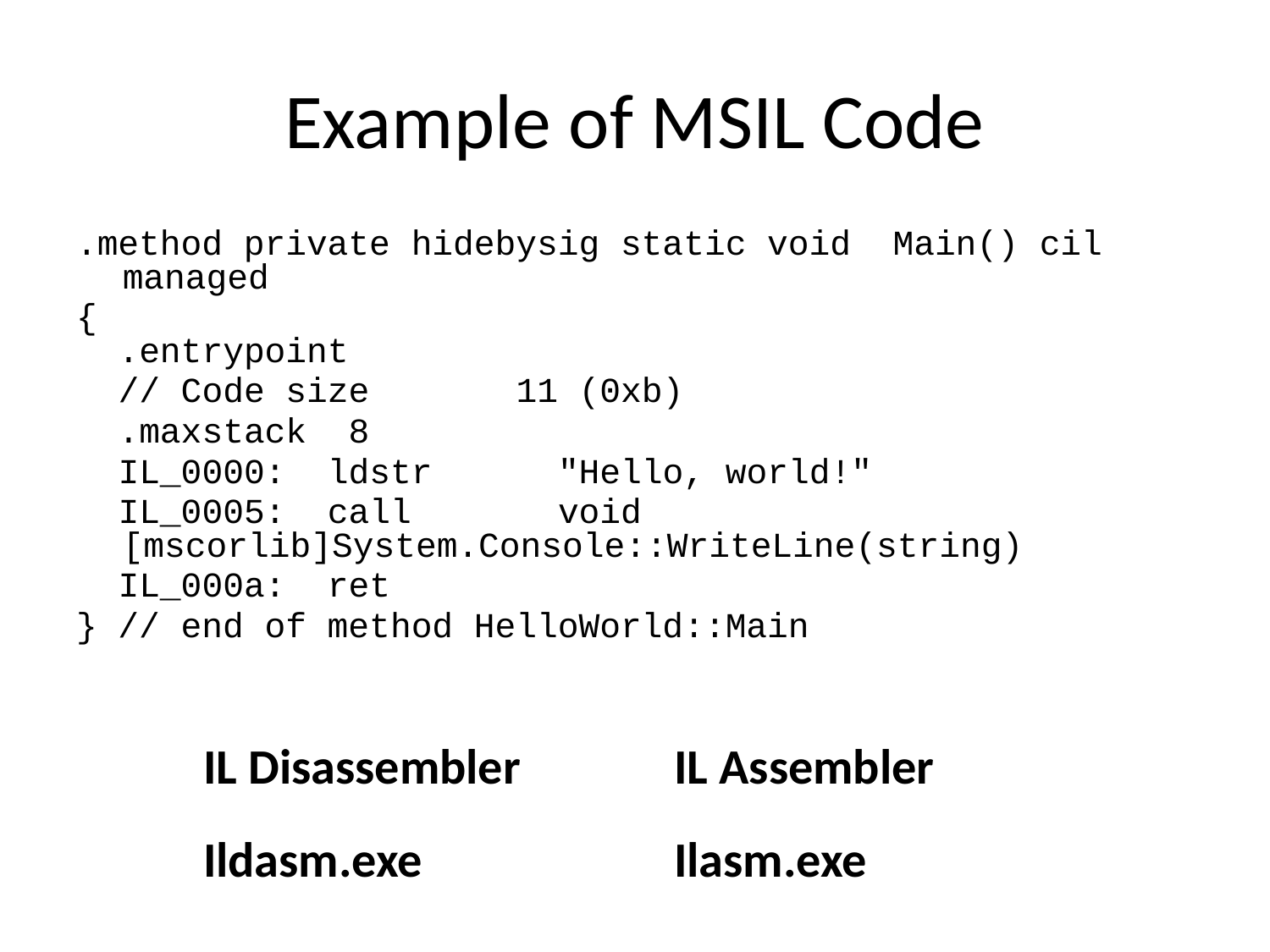

# Example of MSIL Code
.method private hidebysig static void  Main() cil managed
{
  .entrypoint
  // Code size       11 (0xb)
  .maxstack  8
  IL_0000:  ldstr      "Hello, world!"
  IL_0005:  call       void [mscorlib]System.Console::WriteLine(string)
  IL_000a:  ret
} // end of method HelloWorld::Main

| IL Disassembler | IL Assembler |
| --- | --- |
| Ildasm.exe | Ilasm.exe |